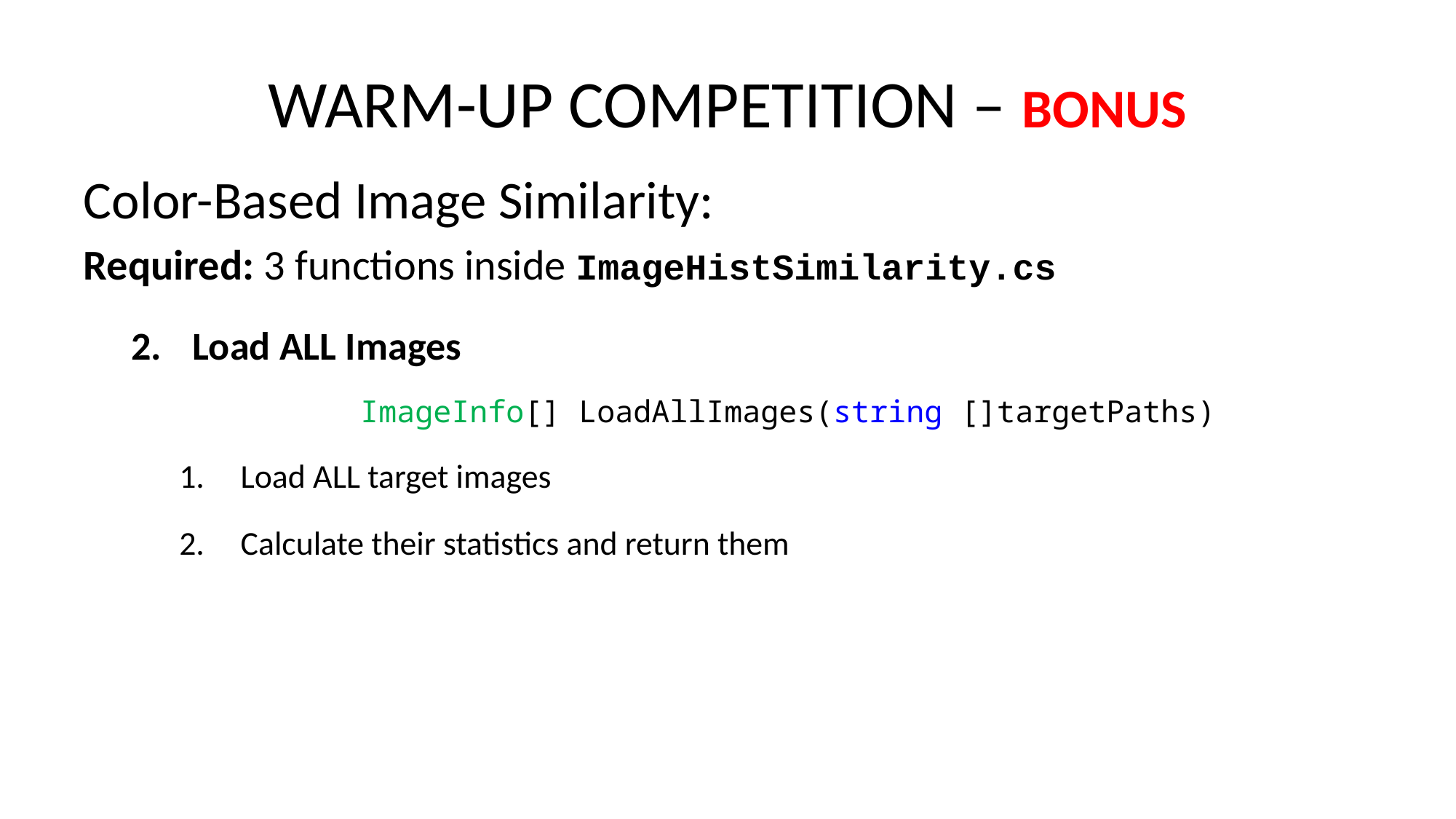

# WARM-UP COMPETITION – BONUS
Color-Based Image Similarity:
Required: 3 functions inside ImageHistSimilarity.cs
Load ALL Images
ImageInfo[] LoadAllImages(string []targetPaths)
Load ALL target images
Calculate their statistics and return them